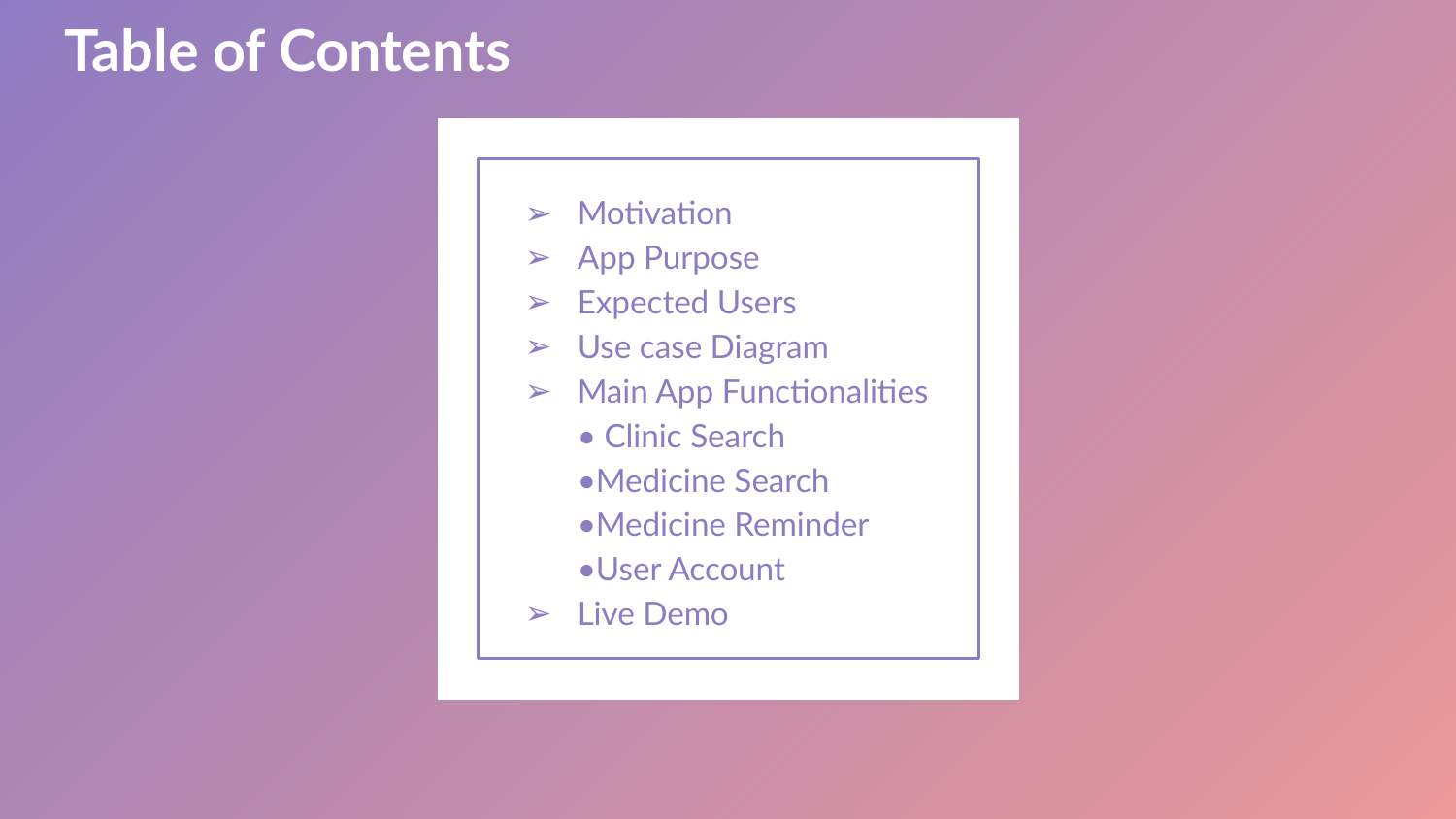

Table of Contents

Motivation
App Purpose
Expected Users
Use case Diagram
Main App Functionalities
• Clinic Search
•Medicine Search
•Medicine Reminder
•User Account
Live Demo
# Project Medicare
By TeamBeta